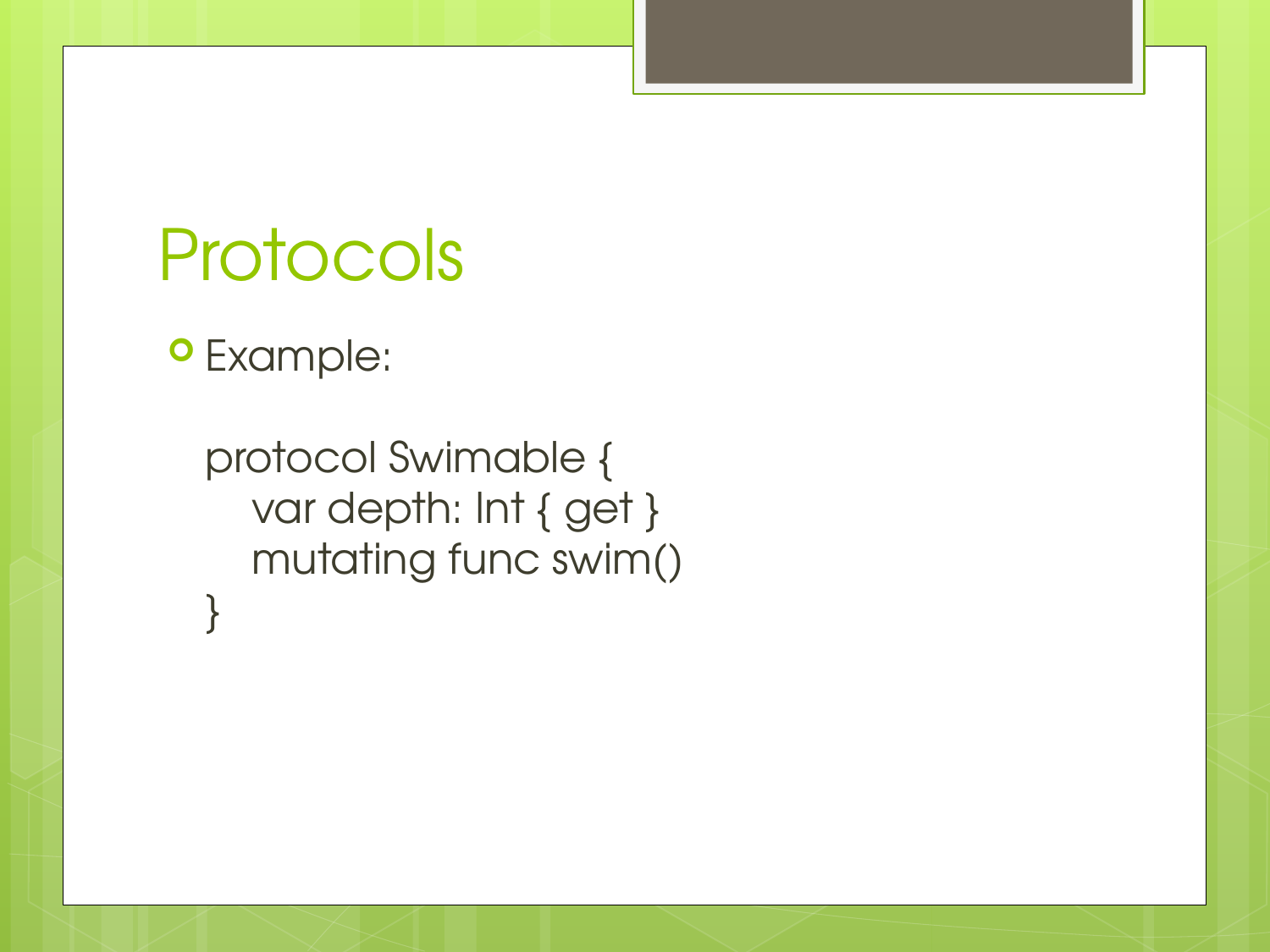

# Protocols
Example:
protocol Swimable {
    var depth: Int { get }
    mutating func swim()
}